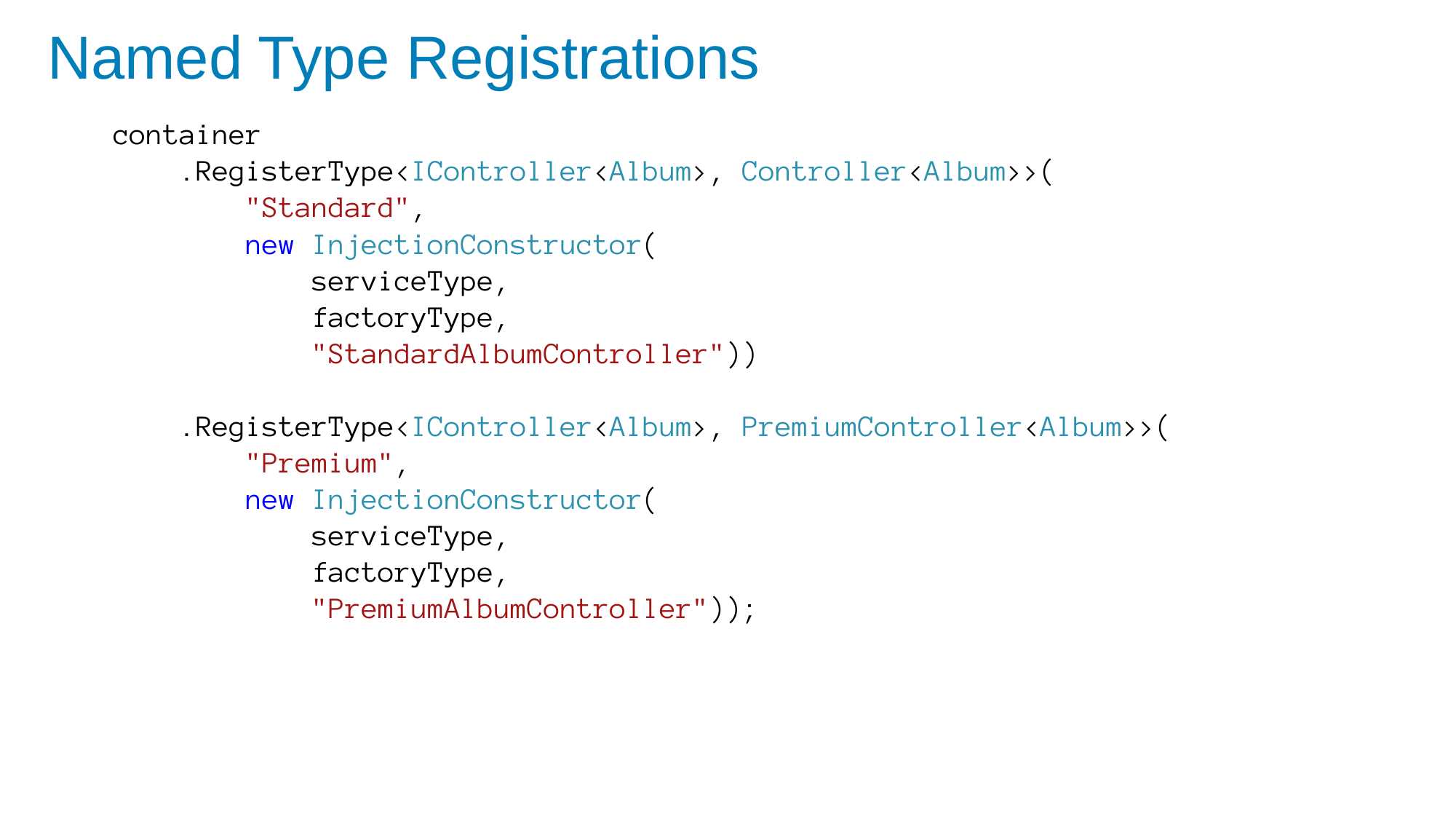

# Named Type Registrations
    container
        .RegisterType<IController<Album>, Controller<Album>>(
            "Standard",
            new InjectionConstructor(
                serviceType,
                factoryType,
                "StandardAlbumController"))

        .RegisterType<IController<Album>, PremiumController<Album>>(
            "Premium",
            new InjectionConstructor(
                serviceType,
                factoryType,
                "PremiumAlbumController"));